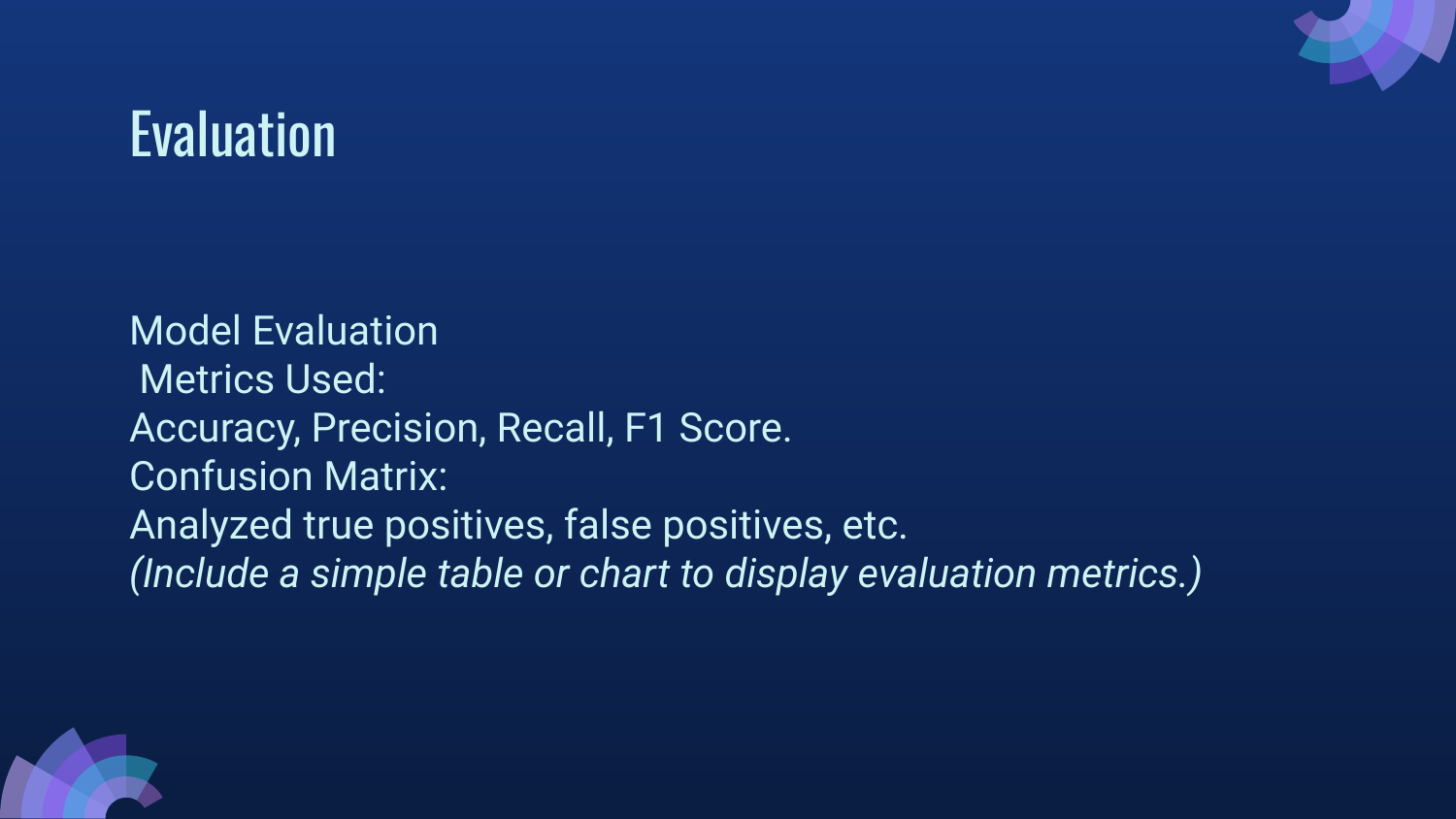

# Evaluation Model Evaluation Metrics Used: Accuracy, Precision, Recall, F1 Score. Confusion Matrix: Analyzed true positives, false positives, etc. (Include a simple table or chart to display evaluation metrics.)